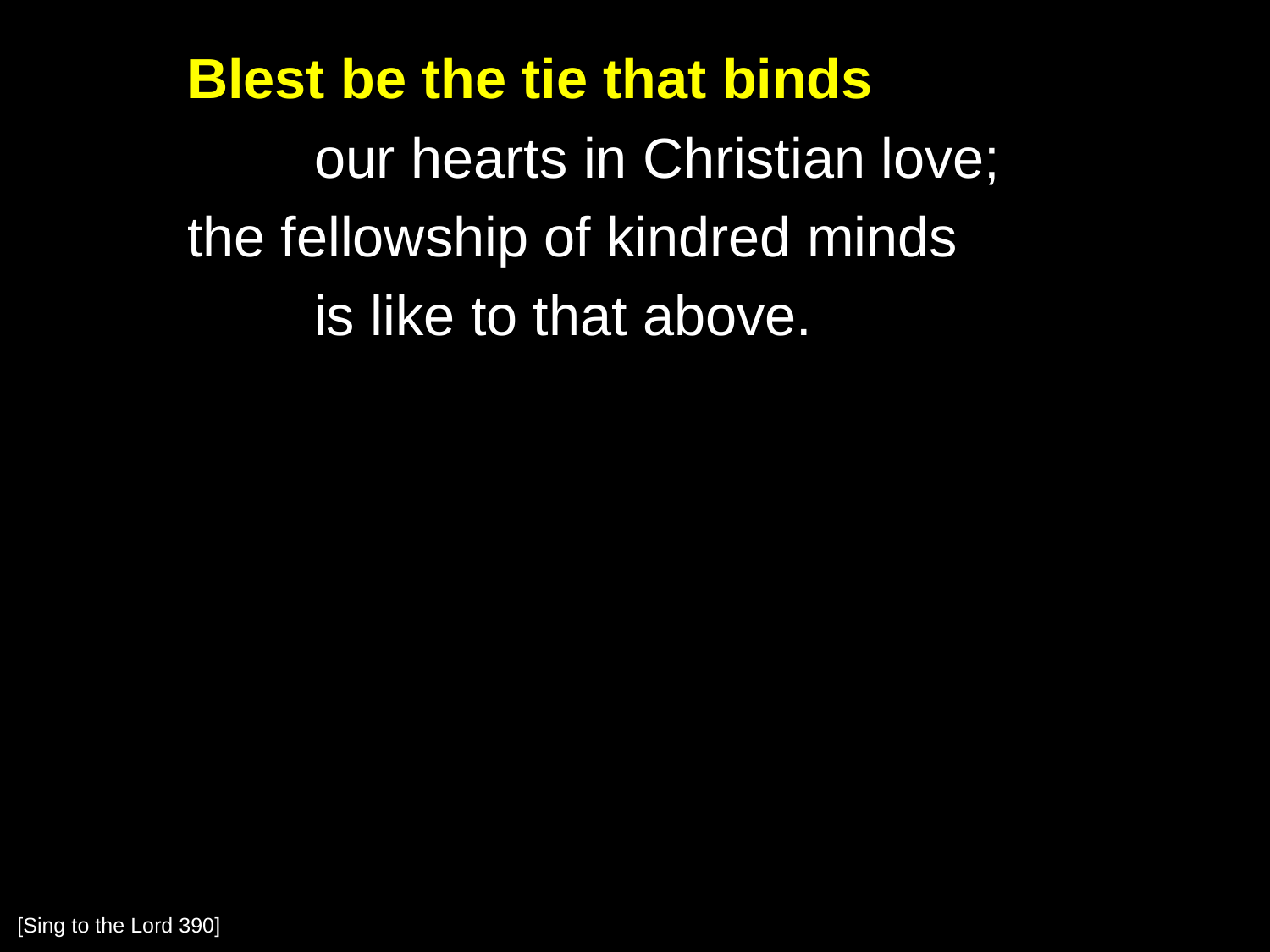

Blest be the tie that binds
		our hearts in Christian love;
	the fellowship of kindred minds
		is like to that above.
[Sing to the Lord 390]